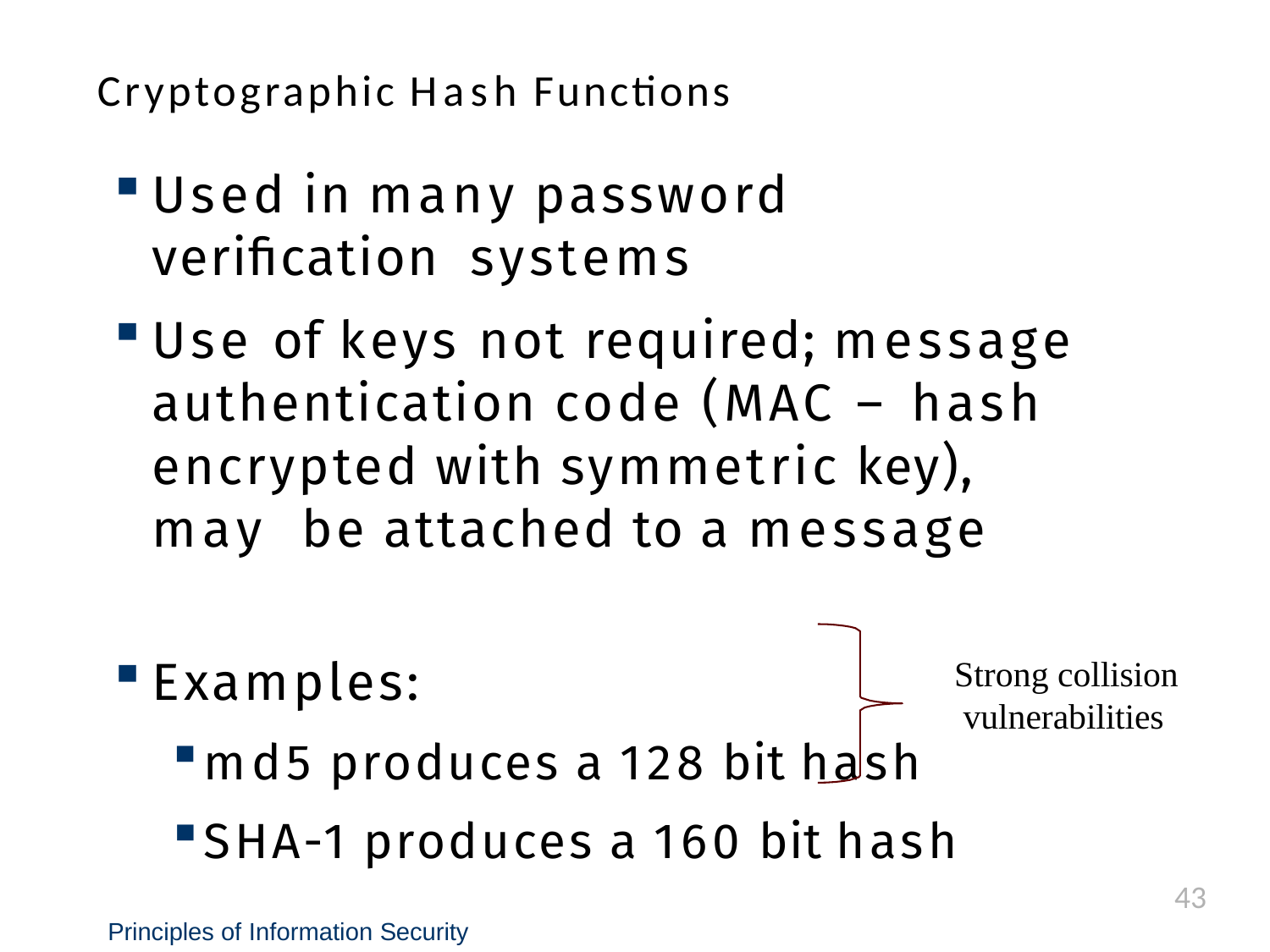

# Cryptographic Hash Functions
Used in many password verification  systems
Use of keys not required; message  authentication code (MAC – hash  encrypted with symmetric key), may  be attached to a message

Examples:
md5 produces a 128 bit hash
Strong collision  vulnerabilities
SHA-1 produces a 160 bit hash
43
Principles of Information Security